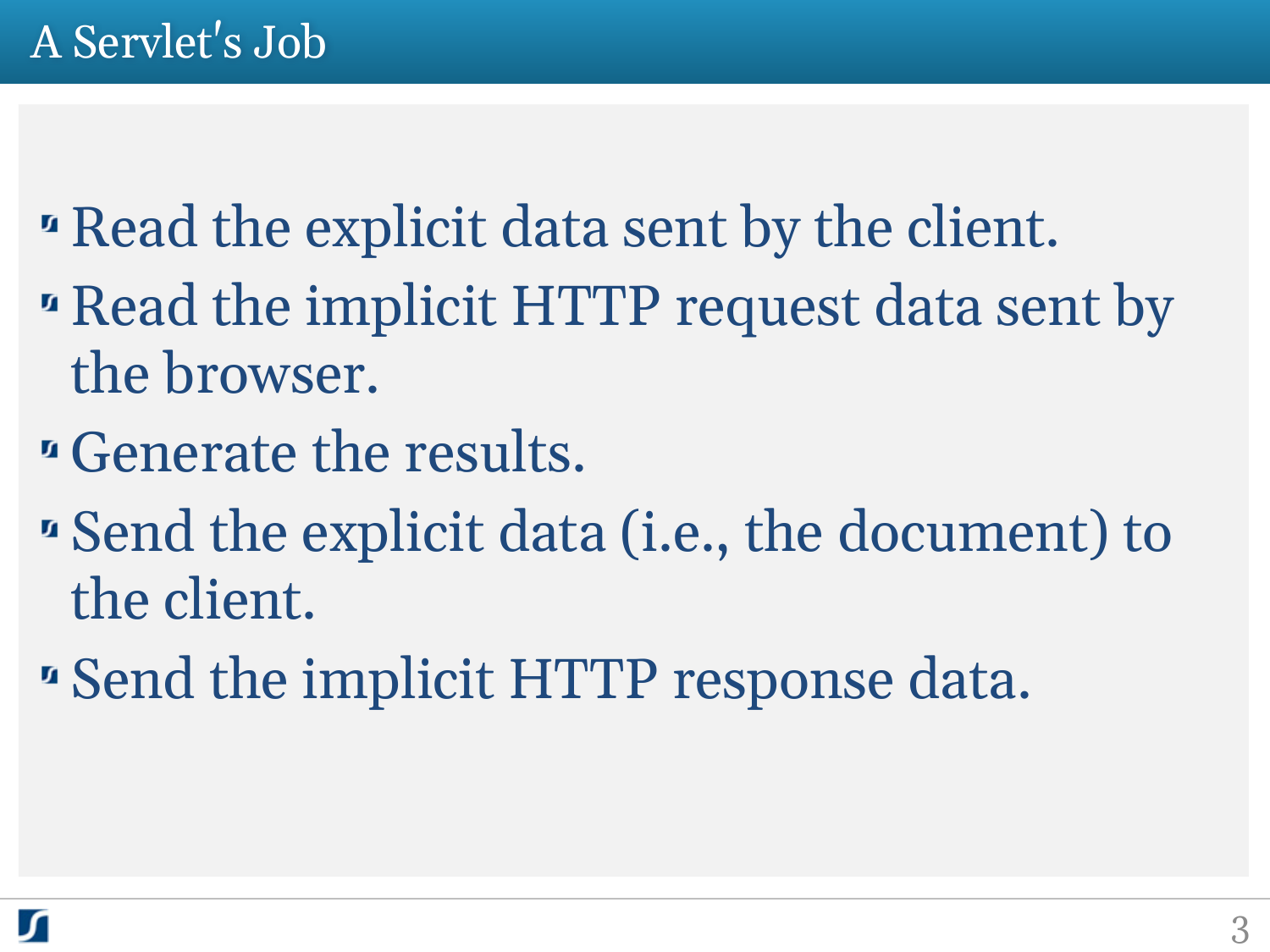

# A Servlet's Job

Read the explicit data sent by the client.
Read the implicit HTTP request data sent by the browser.
Generate the results.
Send the explicit data (i.e., the document) to the client.
Send the implicit HTTP response data.
3